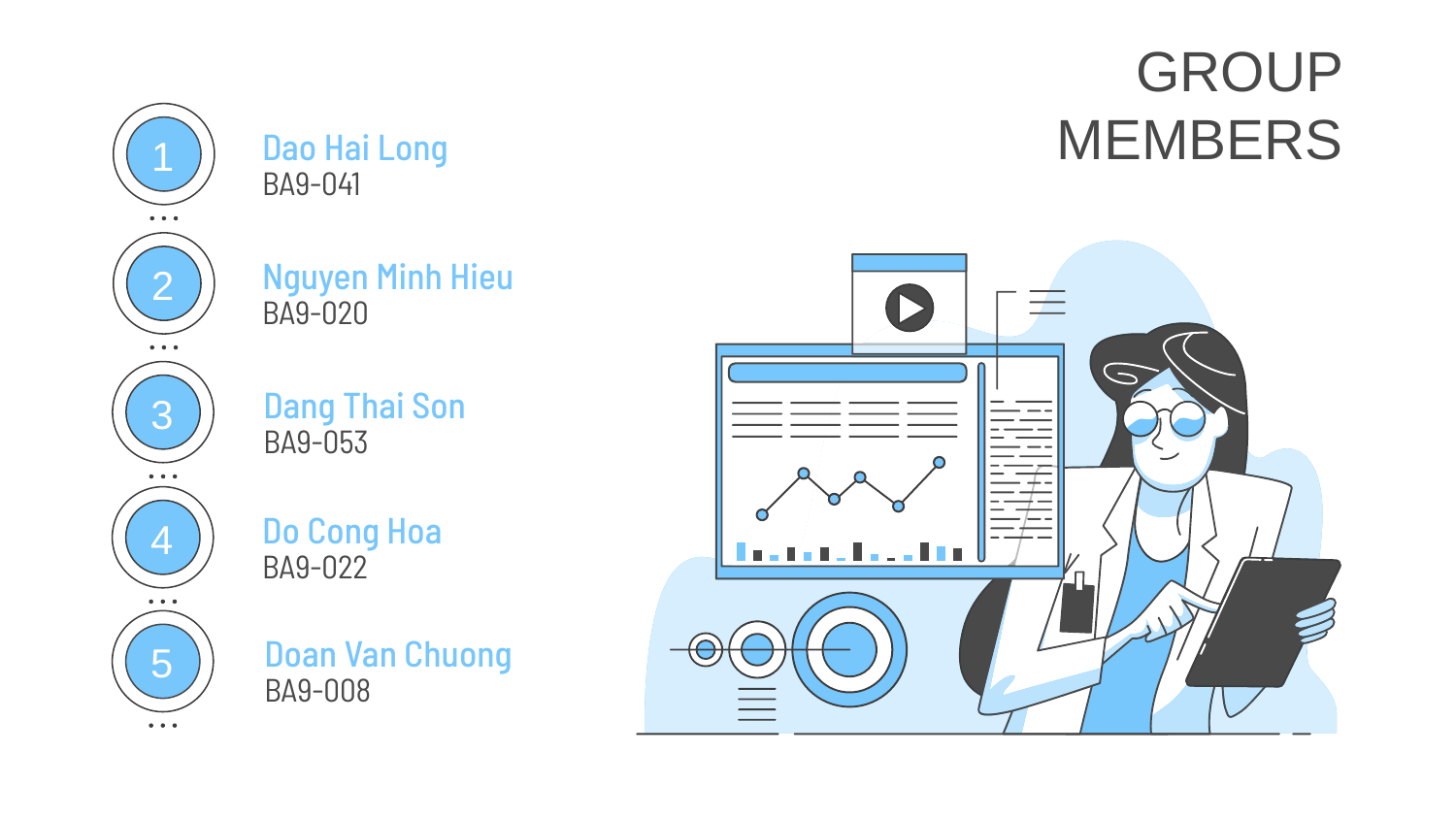

# GROUP MEMBERS
Dao Hai Long

1
BA9-041
Nguyen Minh Hieu

2
BA9-020
Dang Thai Son

3
BA9-053
Do Cong Hoa

4
BA9-022
Doan Van Chuong

5
BA9-008